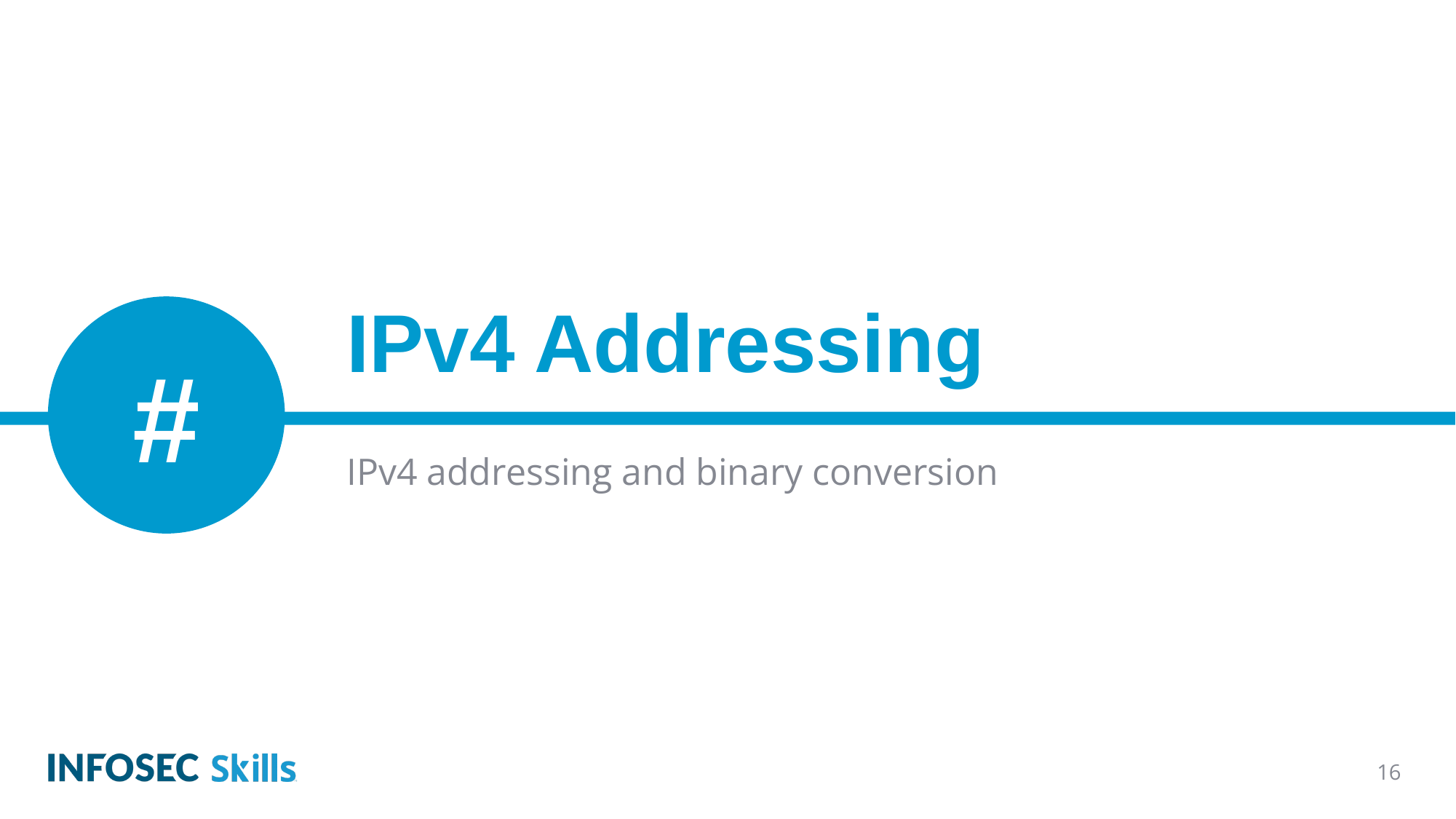

# IPv4 Addressing

#

IPv4 addressing and binary conversion